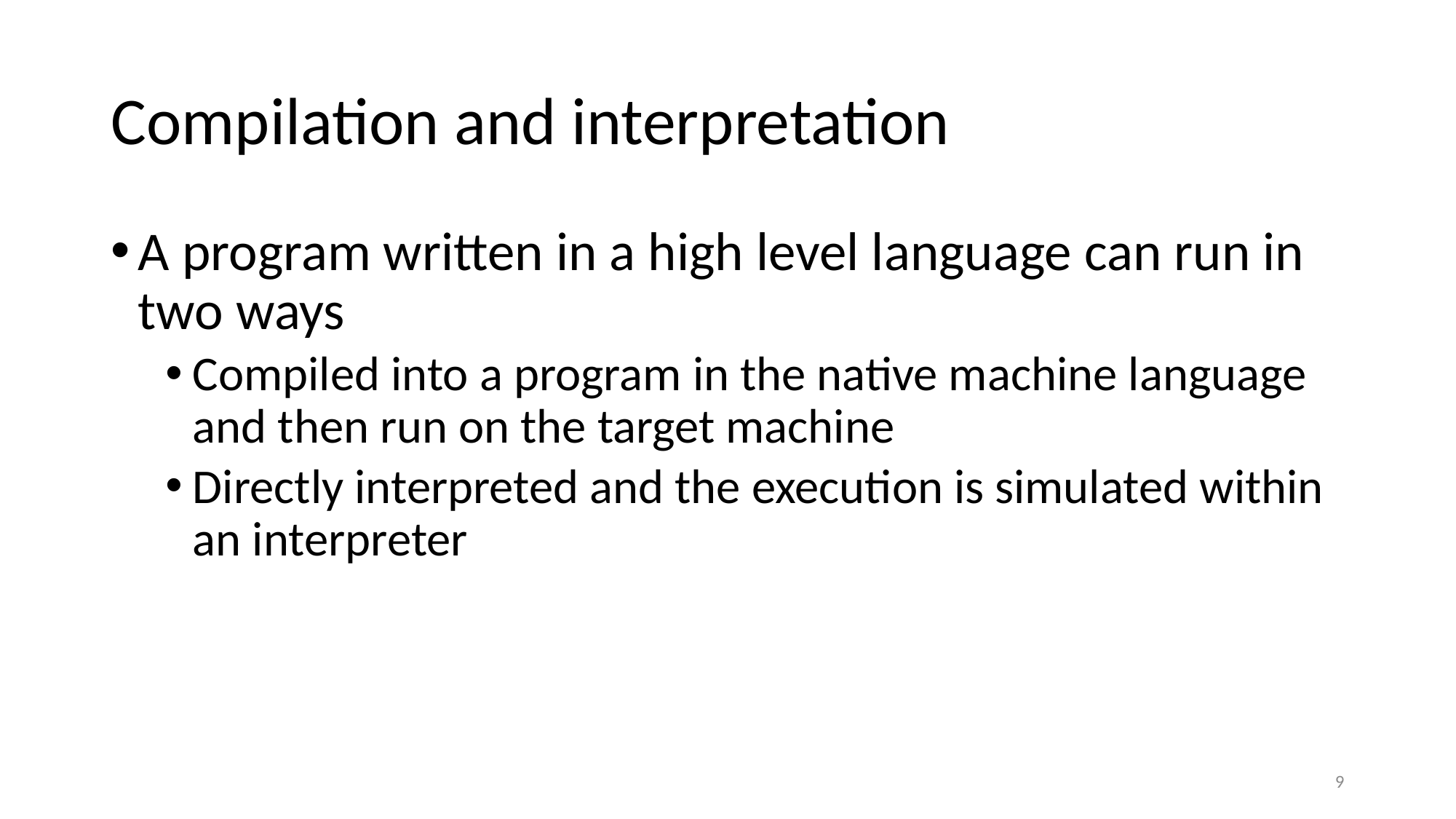

# Compilation and interpretation
A program written in a high level language can run in two ways
Compiled into a program in the native machine language and then run on the target machine
Directly interpreted and the execution is simulated within an interpreter
9